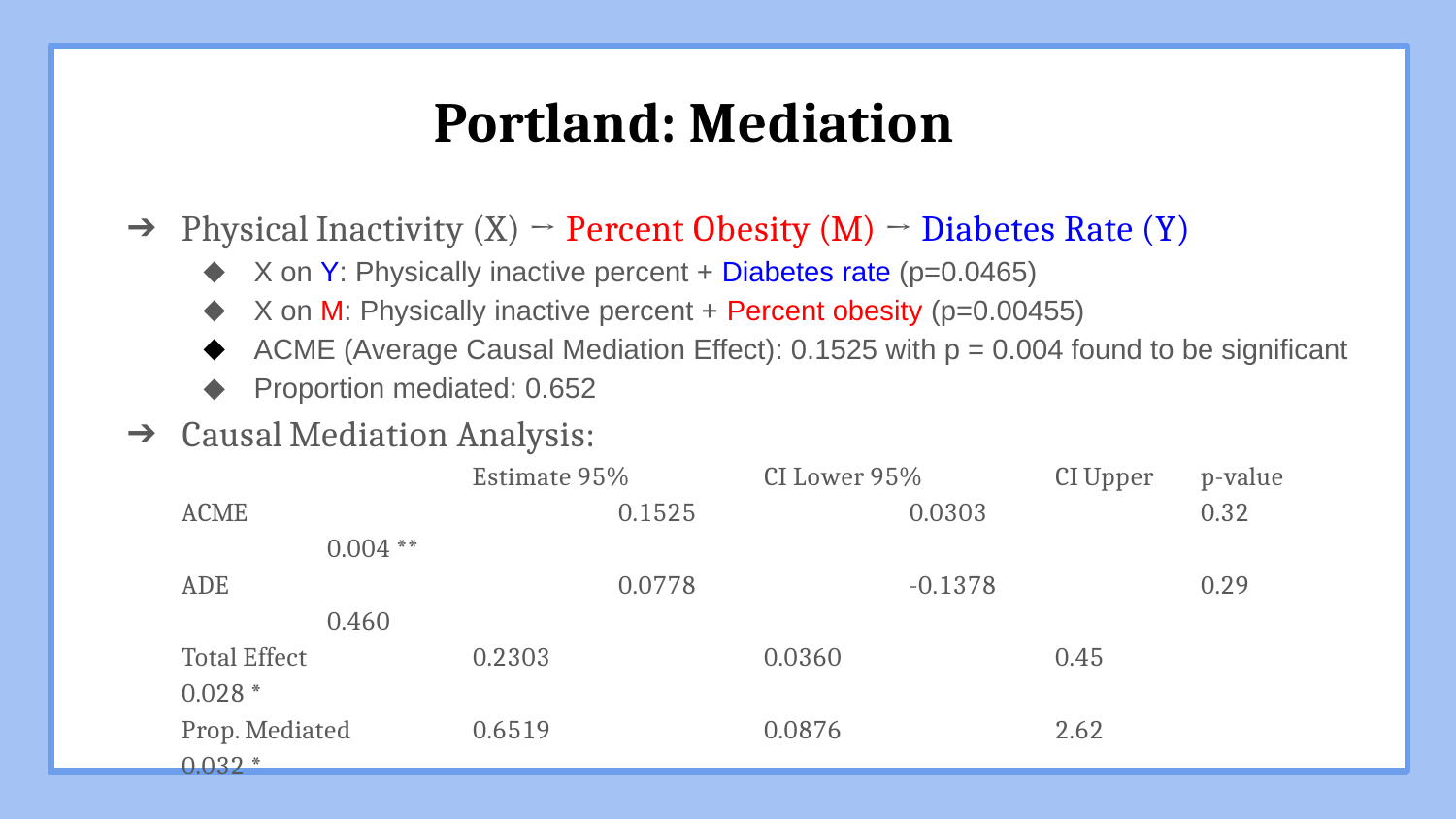

# Portland: Mediation
Physical Inactivity (X) → Percent Obesity (M) → Diabetes Rate (Y)
X on Y: Physically inactive percent + Diabetes rate (p=0.0465)
X on M: Physically inactive percent + Percent obesity (p=0.00455)
ACME (Average Causal Mediation Effect): 0.1525 with p = 0.004 found to be significant
Proportion mediated: 0.652
Causal Mediation Analysis:
               		Estimate 95%	CI Lower 95%	CI Upper	p-value
ACME			0.1525		0.0303		0.32		0.004 **
ADE			0.0778		-0.1378		0.29		0.460
Total Effect		0.2303		0.0360		0.45		0.028 *
Prop. Mediated	0.6519		0.0876		2.62		0.032 *